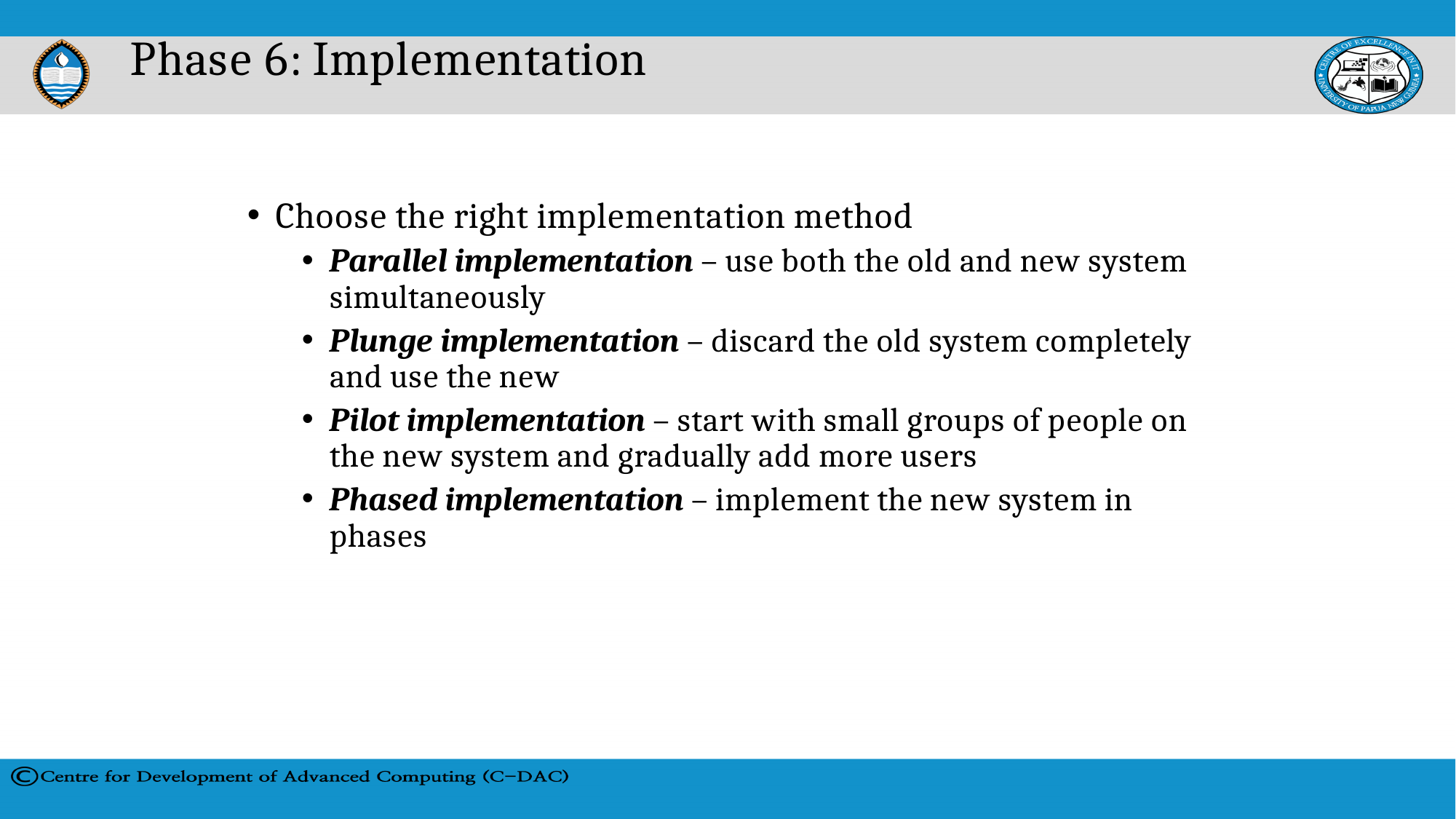

# Phase 6: Implementation
Choose the right implementation method
Parallel implementation – use both the old and new system simultaneously
Plunge implementation – discard the old system completely and use the new
Pilot implementation – start with small groups of people on the new system and gradually add more users
Phased implementation – implement the new system in phases